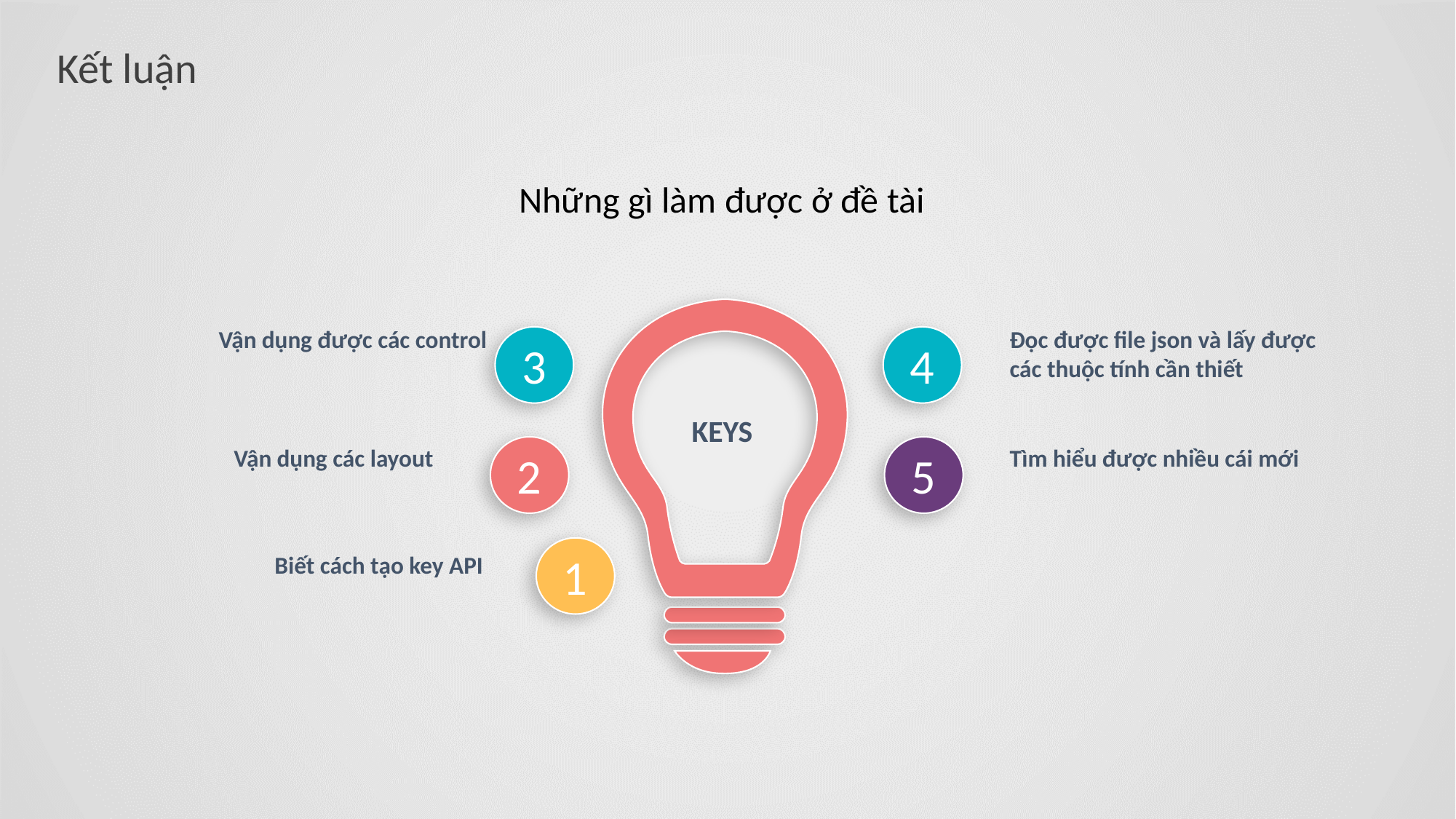

Kết luận
Những gì làm được ở đề tài

Vận dụng được các control
Đọc được file json và lấy được các thuộc tính cần thiết
3
4
KEYS
2
5
Vận dụng các layout
Tìm hiểu được nhiều cái mới
1
Biết cách tạo key API